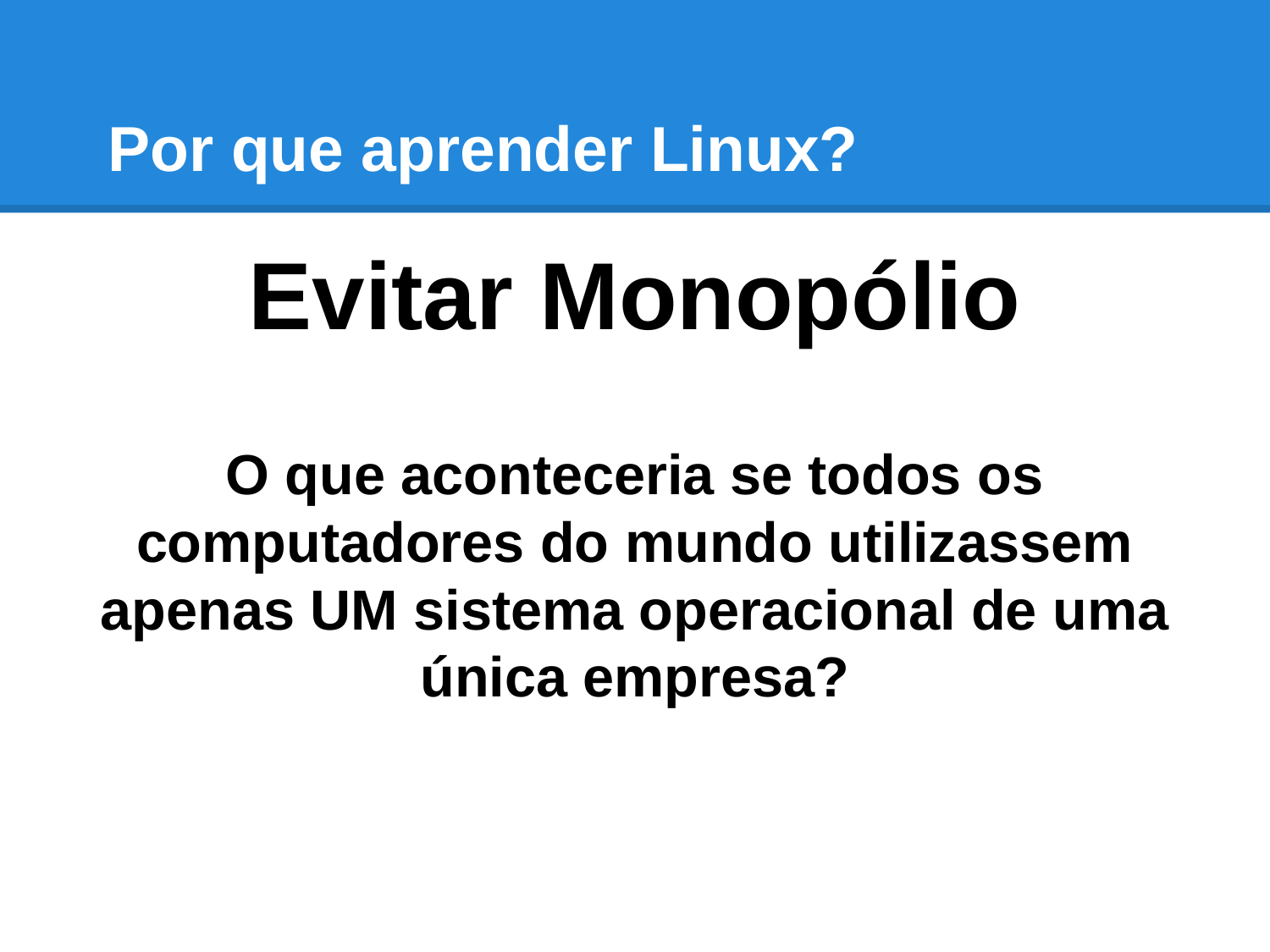

# Por que aprender Linux?
Evitar Monopólio

O que aconteceria se todos os computadores do mundo utilizassem apenas UM sistema operacional de uma única empresa?